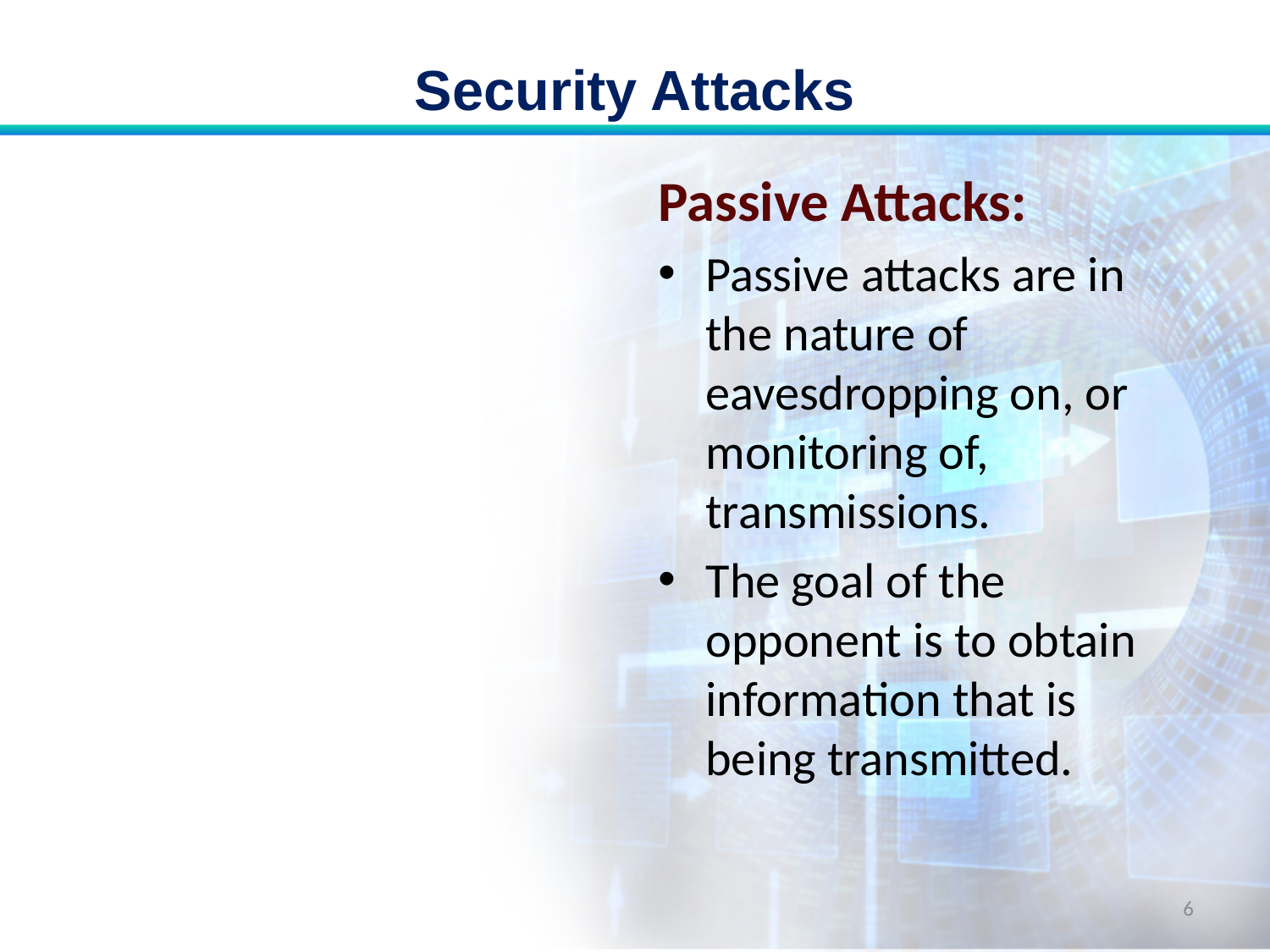

# Security Attacks
Passive Attacks:
Passive attacks are in the nature of eavesdropping on, or monitoring of, transmissions.
The goal of the opponent is to obtain information that is being transmitted.

6